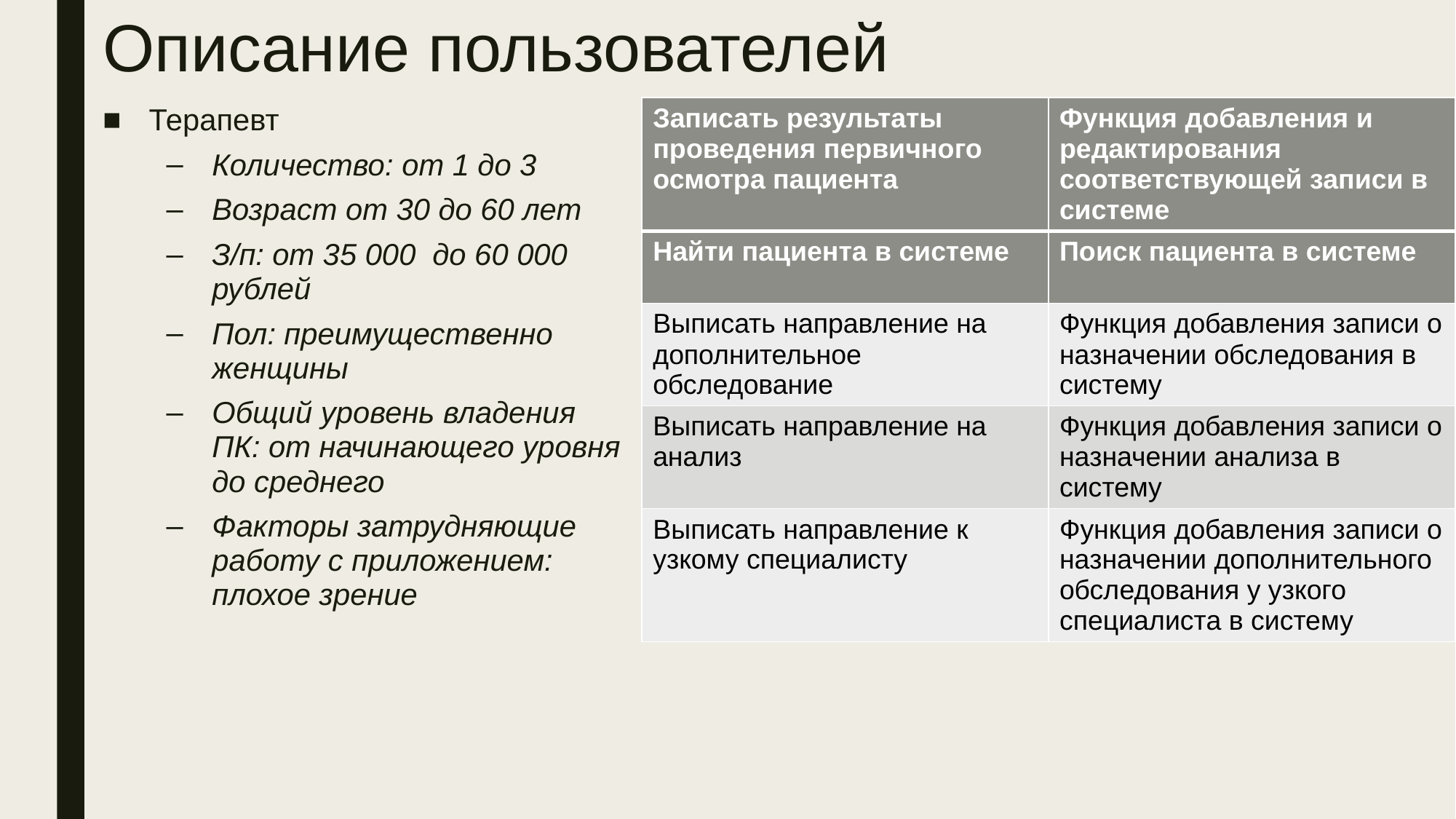

# Описание пользователей
Терапевт
Количество: от 1 до 3
Возраст от 30 до 60 лет
З/п: от 35 000  до 60 000 рублей
Пол: преимущественно женщины
Общий уровень владения ПК: от начинающего уровня до среднего
Факторы затрудняющие работу с приложением: плохое зрение

| Записать результаты проведения первичного осмотра пациента | Функция добавления и редактирования соответствующей записи в системе |
| --- | --- |
| Найти пациента в системе | Поиск пациента в системе |
| Выписать направление на дополнительное обследование | Функция добавления записи о назначении обследования в систему |
| Выписать направление на анализ | Функция добавления записи о назначении анализа в систему |
| Выписать направление к узкому специалисту | Функция добавления записи о назначении дополнительного обследования у узкого специалиста в систему |